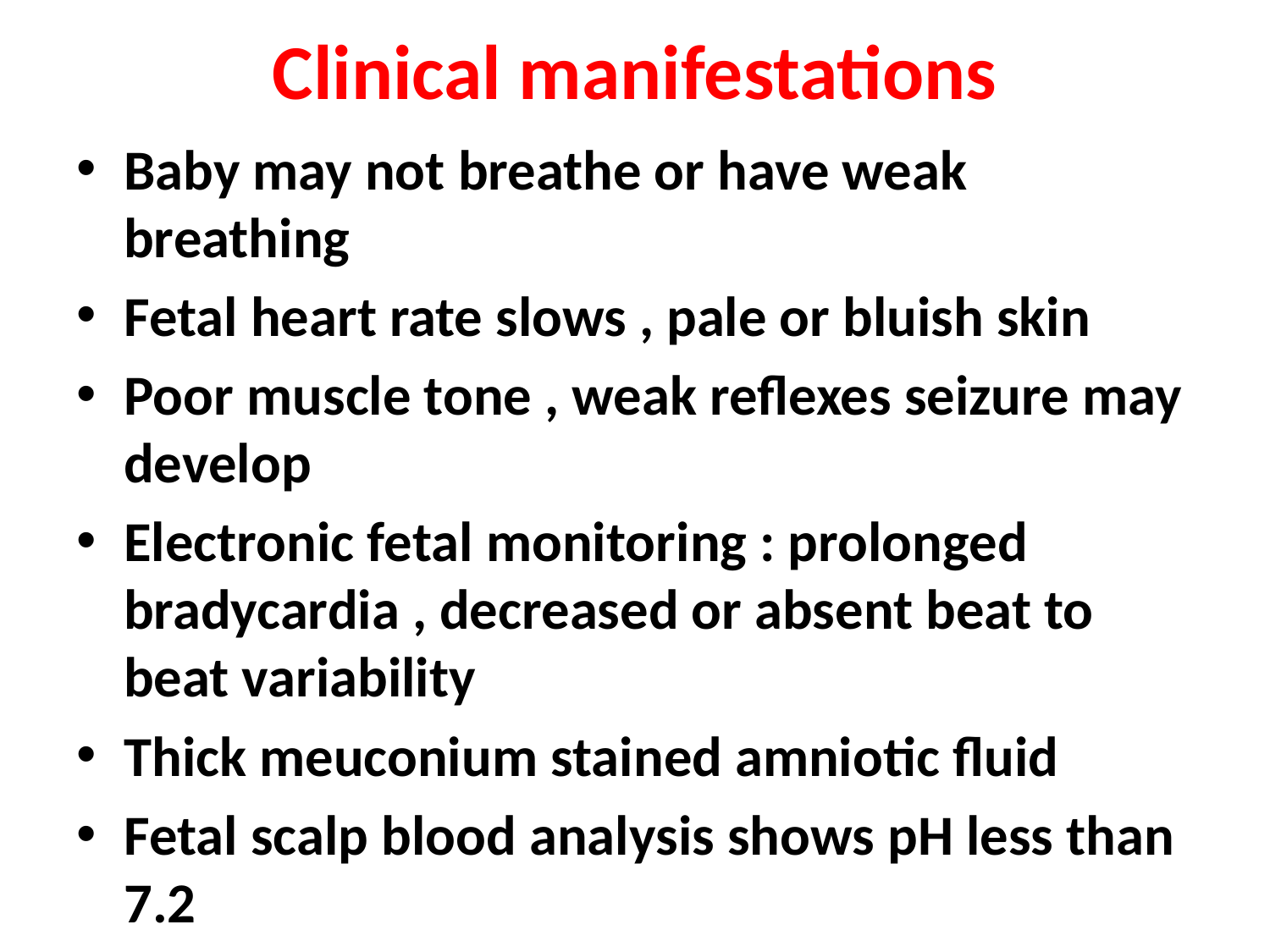

# Clinical manifestations
Baby may not breathe or have weak breathing
Fetal heart rate slows , pale or bluish skin
Poor muscle tone , weak reflexes seizure may develop
Electronic fetal monitoring : prolonged bradycardia , decreased or absent beat to beat variability
Thick meuconium stained amniotic fluid
Fetal scalp blood analysis shows pH less than 7.2